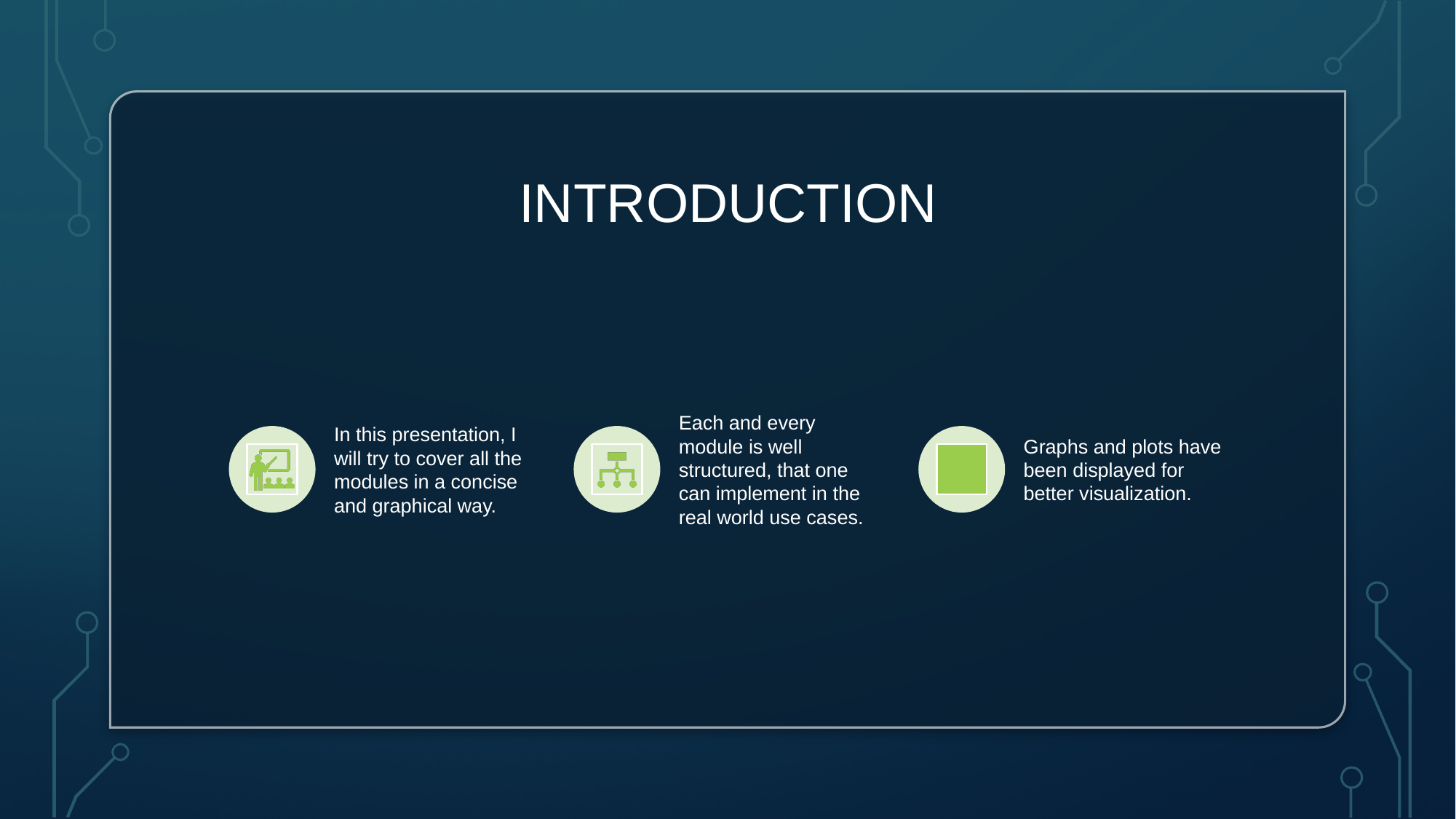

# INTRODUCTION
In this presentation, I will try to cover all the modules in a concise and graphical way.
Each and every module is well structured, that one can implement in the real world use cases.
Graphs and plots have been displayed for better visualization.